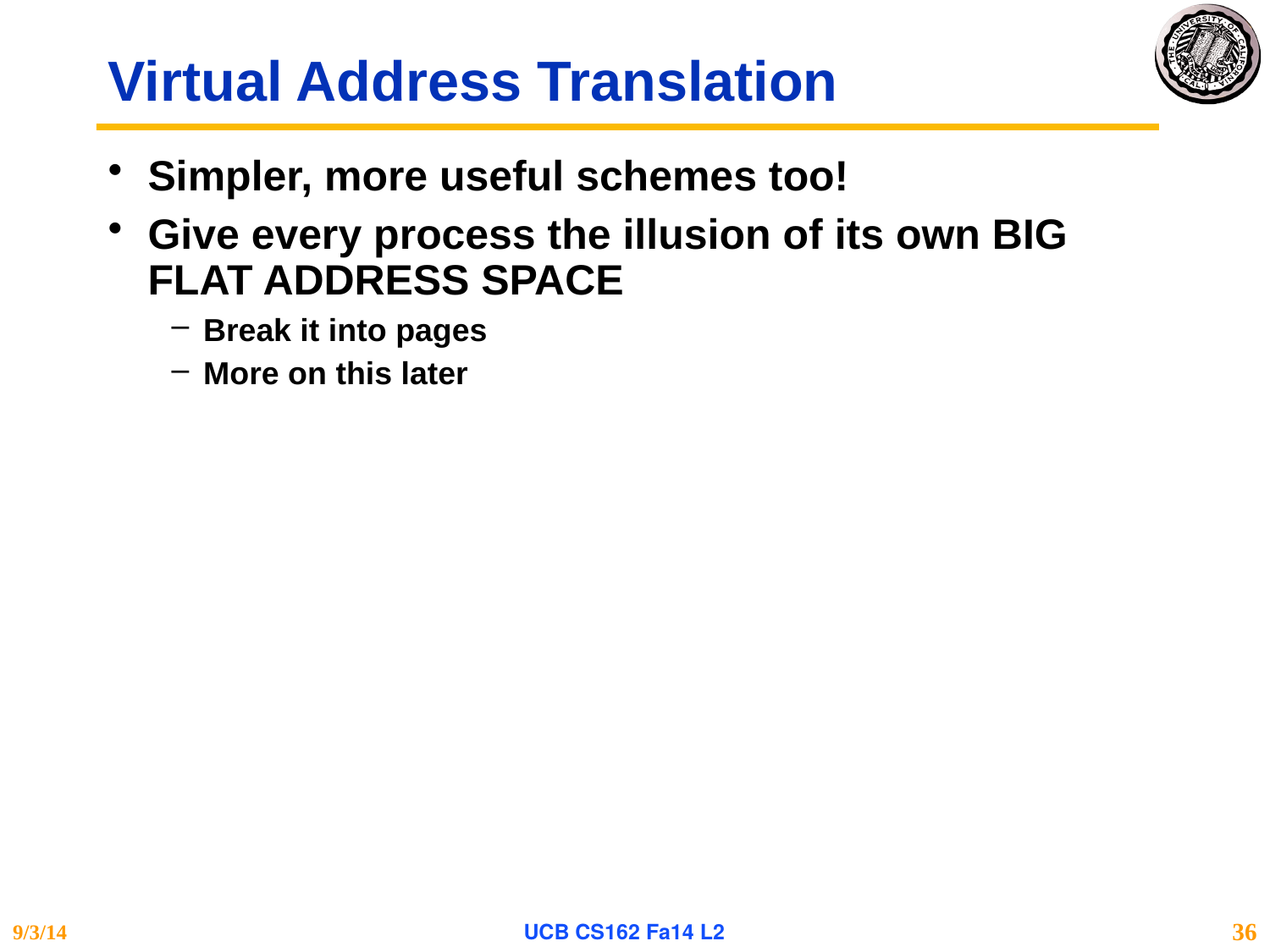

# Virtual Address Translation
Simpler, more useful schemes too!
Give every process the illusion of its own BIG FLAT ADDRESS SPACE
Break it into pages
More on this later
9/3/14
UCB CS162 Fa14 L2
36